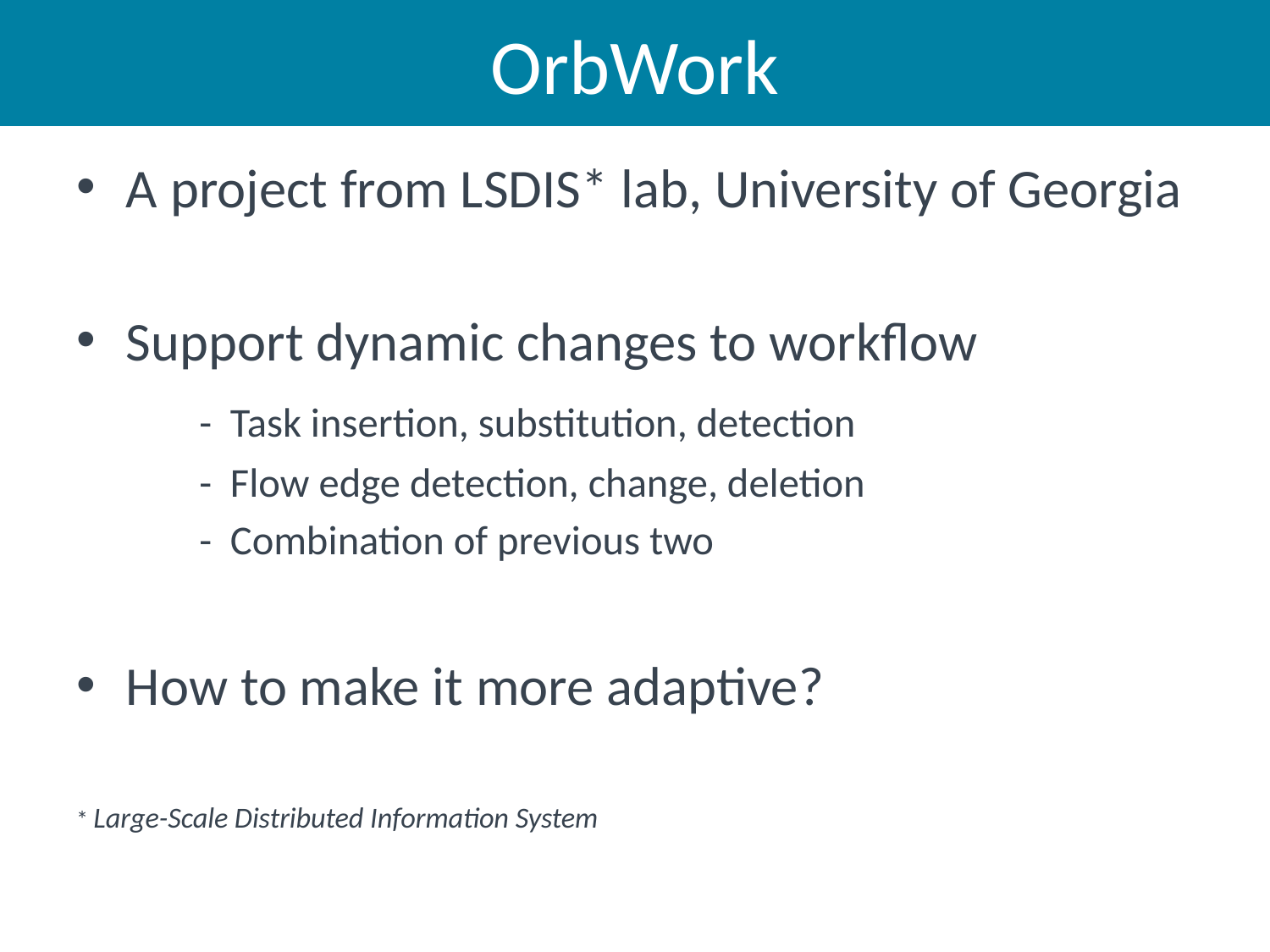

# OrbWork
A project from LSDIS* lab, University of Georgia

Support dynamic changes to workflow
 	-  Task insertion, substitution, detection
	-  Flow edge detection, change, deletion
	-  Combination of previous two

How to make it more adaptive?

* Large-Scale Distributed Information System